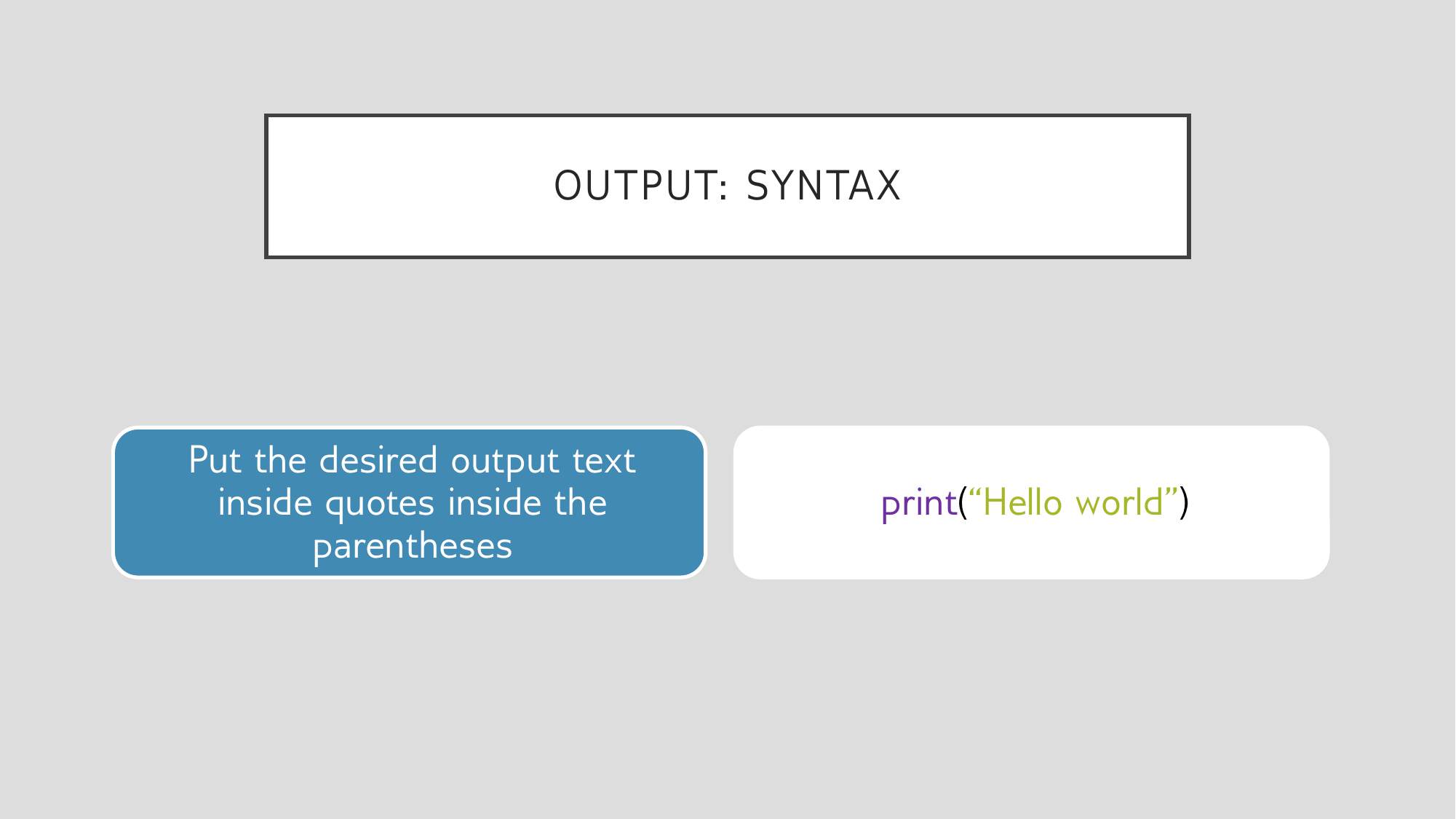

# Output: syntax
Put the desired output text inside quotes inside the parentheses
print(“Hello world”)